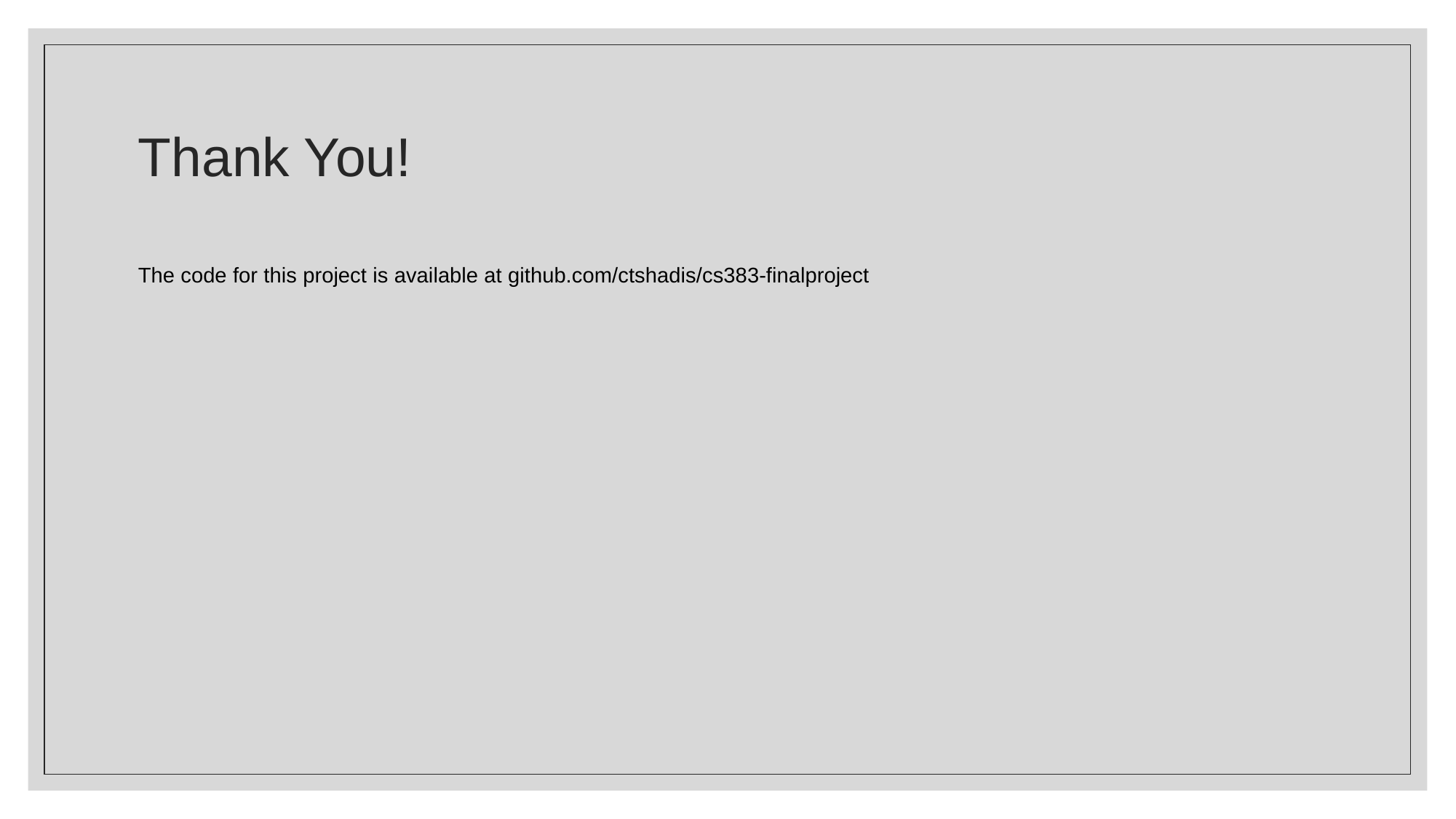

# Thank You!
The code for this project is available at github.com/ctshadis/cs383-finalproject